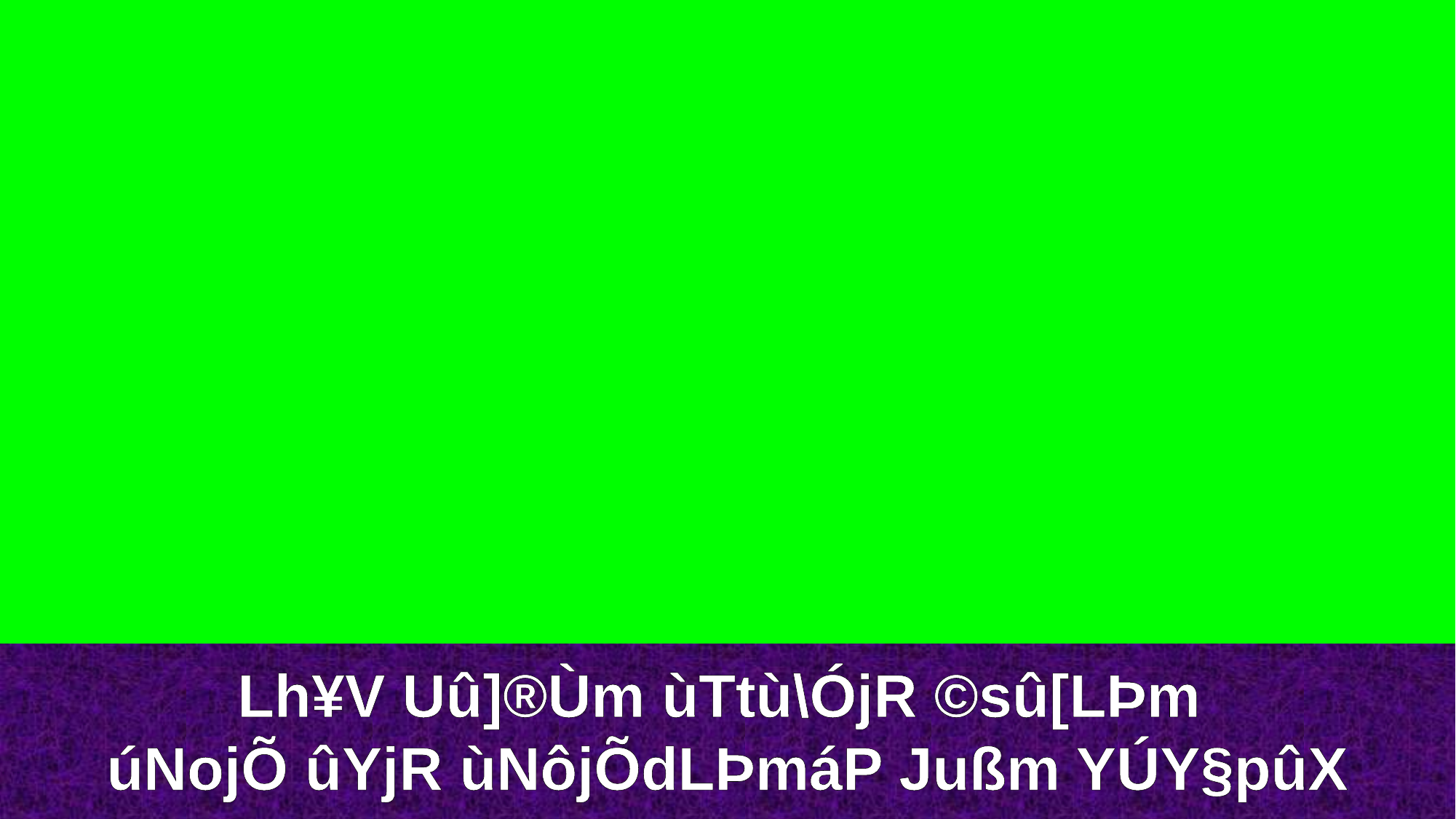

Lh¥V Uû]®Ùm ùTtù\ÓjR ©sû[LÞm
úNojÕ ûYjR ùNôjÕdLÞmáP Jußm YÚY§pûX